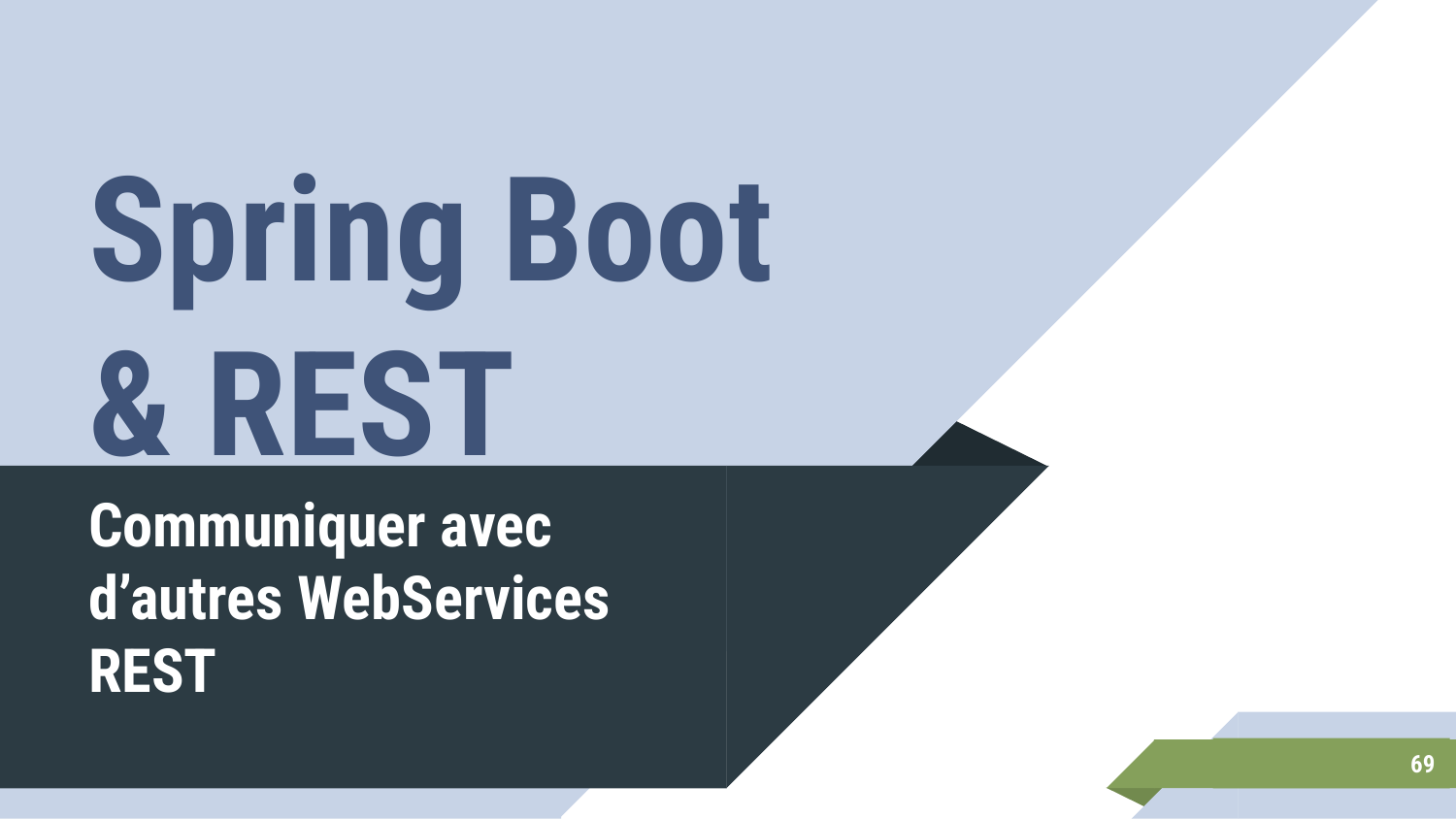

Spring Boot & REST
# Communiquer avec d’autres WebServices REST
69